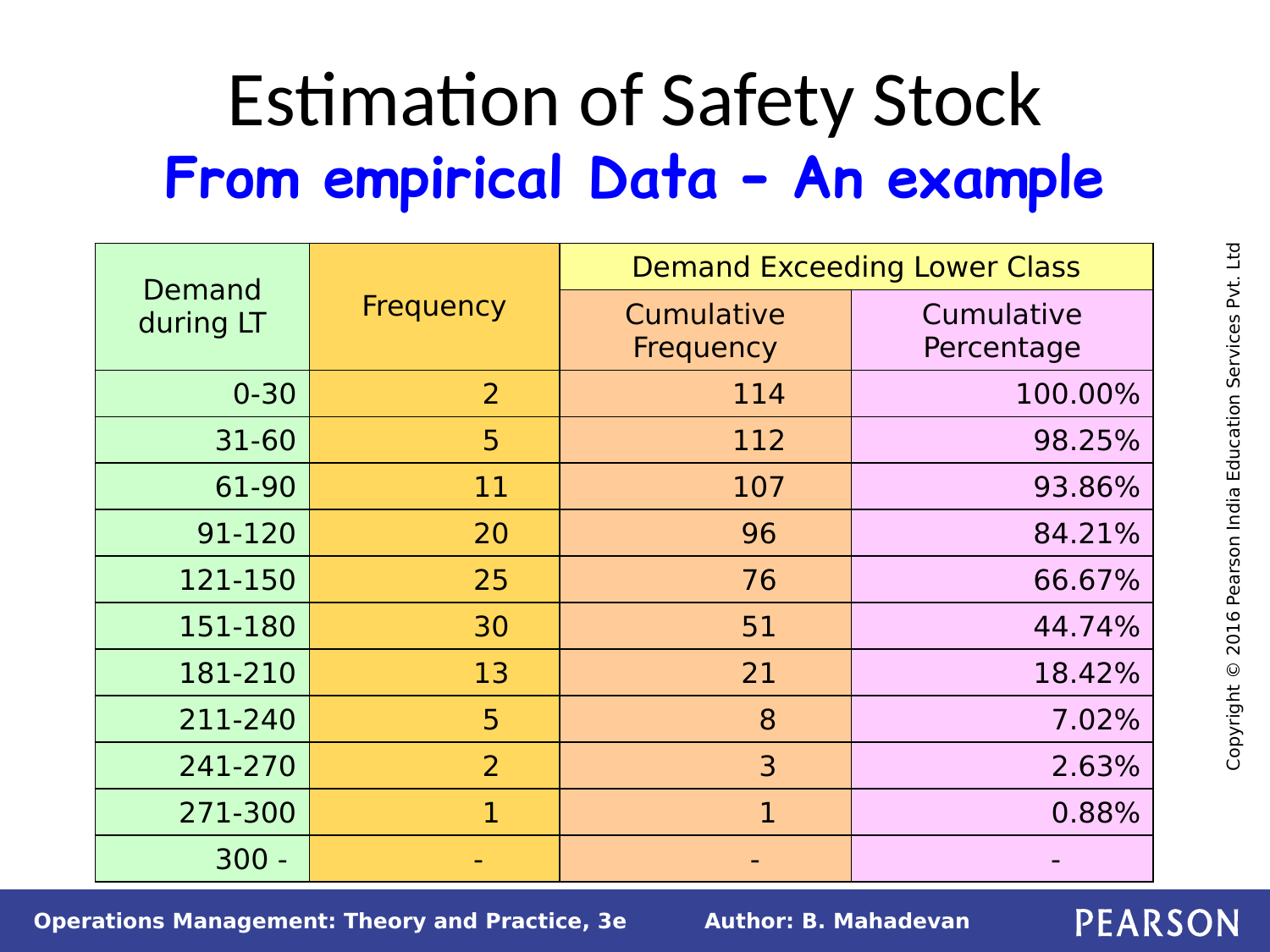

# Estimation of Safety Stock From empirical Data – An example
| Demand during LT | Frequency | Demand Exceeding Lower Class |  |
| --- | --- | --- | --- |
|  |  | Cumulative Frequency | Cumulative Percentage |
| 0-30 | 2 | 114 | 100.00% |
| 31-60 | 5 | 112 | 98.25% |
| 61-90 | 11 | 107 | 93.86% |
| 91-120 | 20 | 96 | 84.21% |
| 121-150 | 25 | 76 | 66.67% |
| 151-180 | 30 | 51 | 44.74% |
| 181-210 | 13 | 21 | 18.42% |
| 211-240 | 5 | 8 | 7.02% |
| 241-270 | 2 | 3 | 2.63% |
| 271-300 | 1 | 1 | 0.88% |
| 300 - | - | - | - |